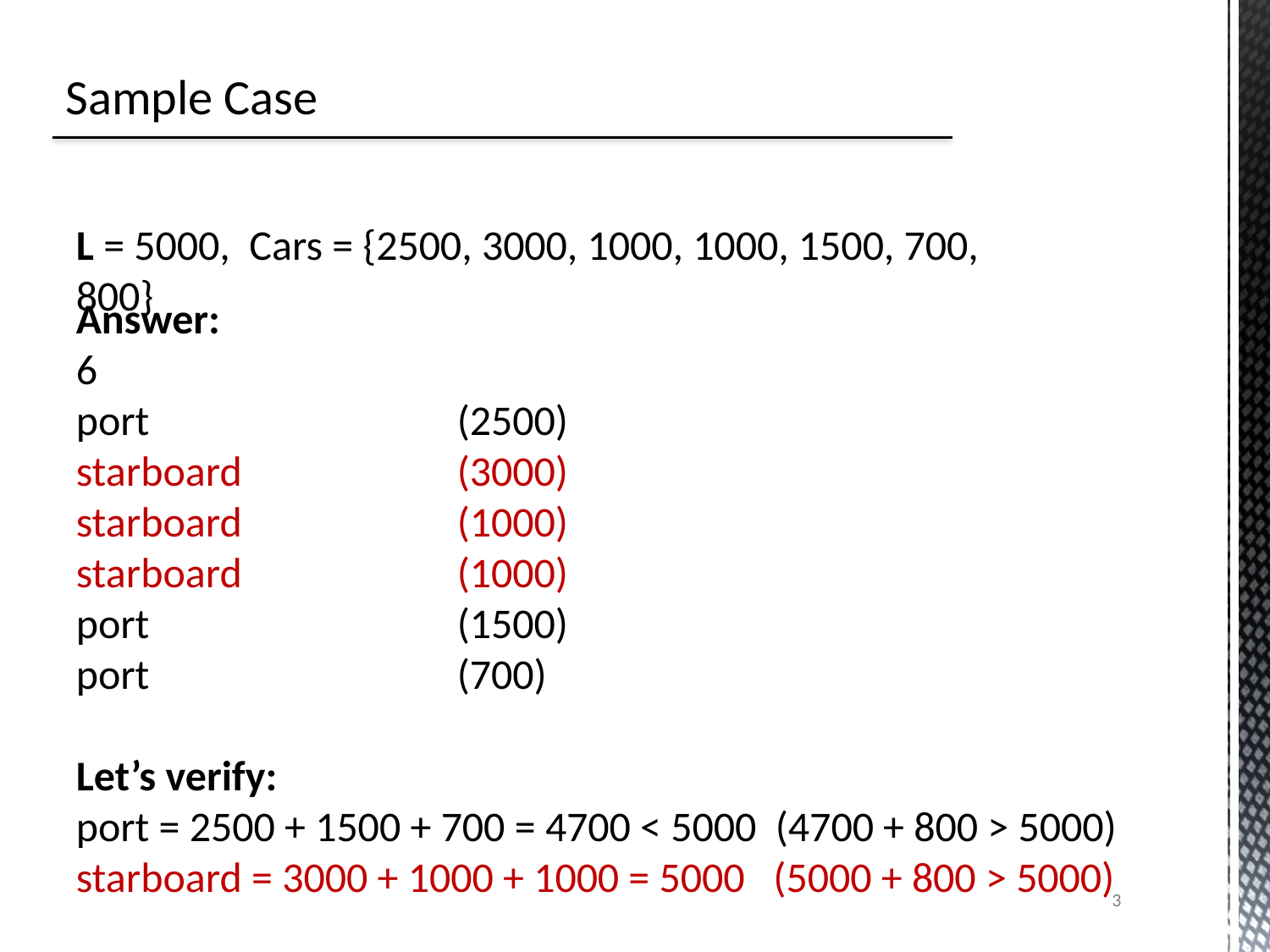

# Sample Case
L = 5000,  Cars = {2500, 3000, 1000, 1000, 1500, 700, 800}
Answer:
6
port			(2500)
starboard 		(3000)
starboard 		(1000)
starboard 		(1000)
port			(1500)
port			(700)

Let’s verify:
port = 2500 + 1500 + 700 = 4700 < 5000  (4700 + 800 > 5000)
starboard = 3000 + 1000 + 1000 = 5000   (5000 + 800 > 5000)

3